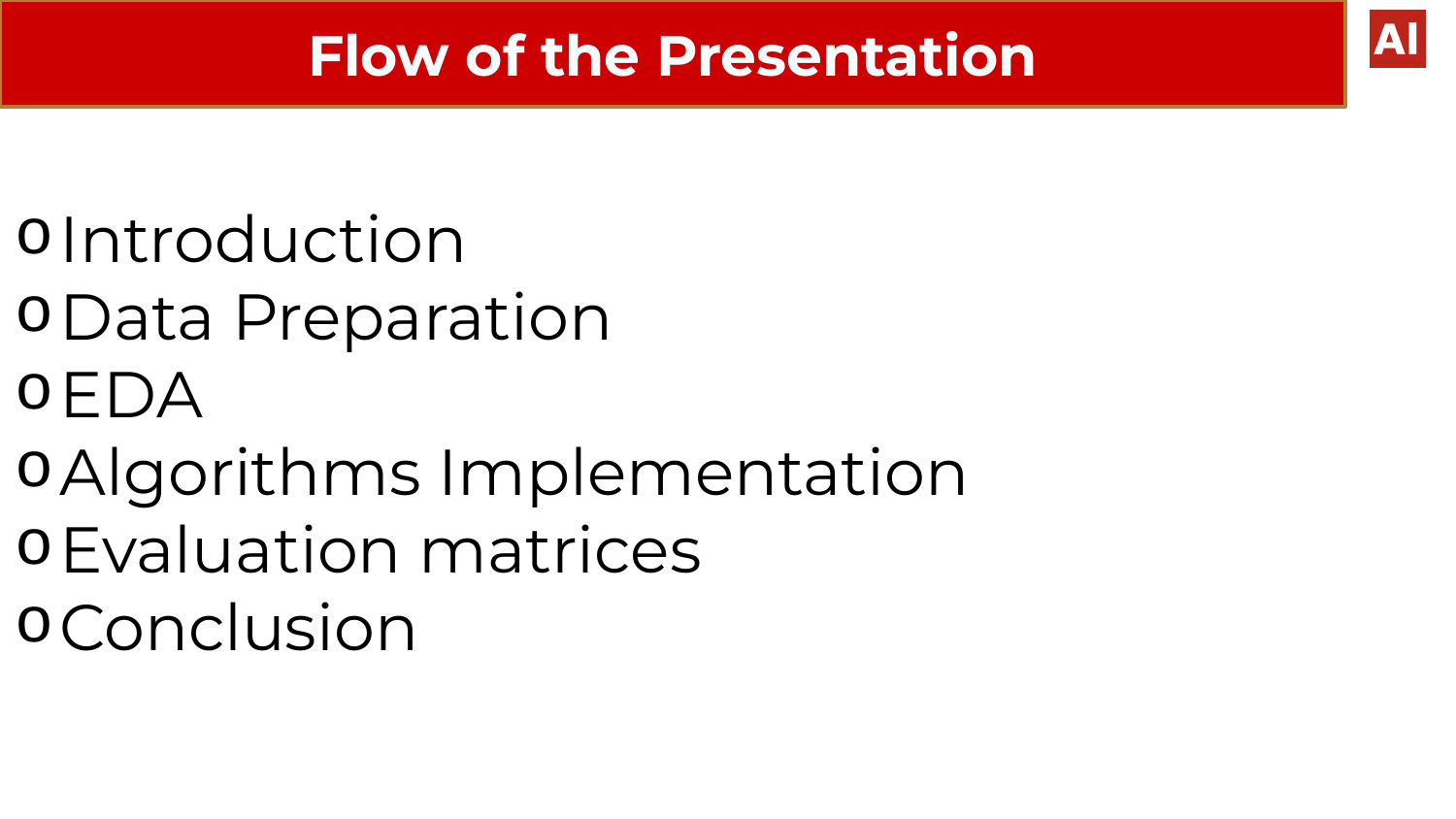

Flow of the Presentation
Introduction
Data Preparation
EDA
Algorithms Implementation
Evaluation matrices
Conclusion